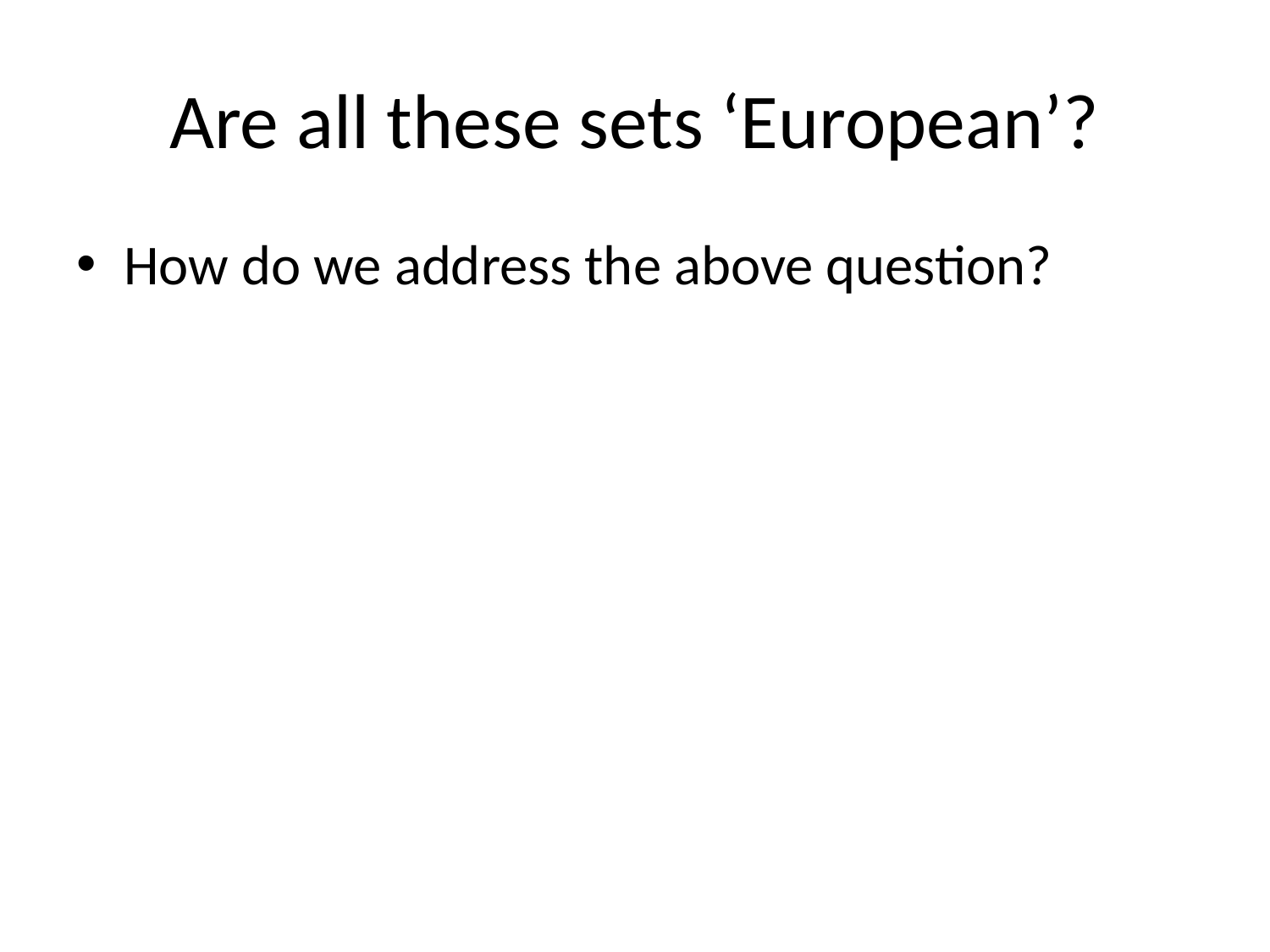

# Are all these sets ‘European’?
How do we address the above question?